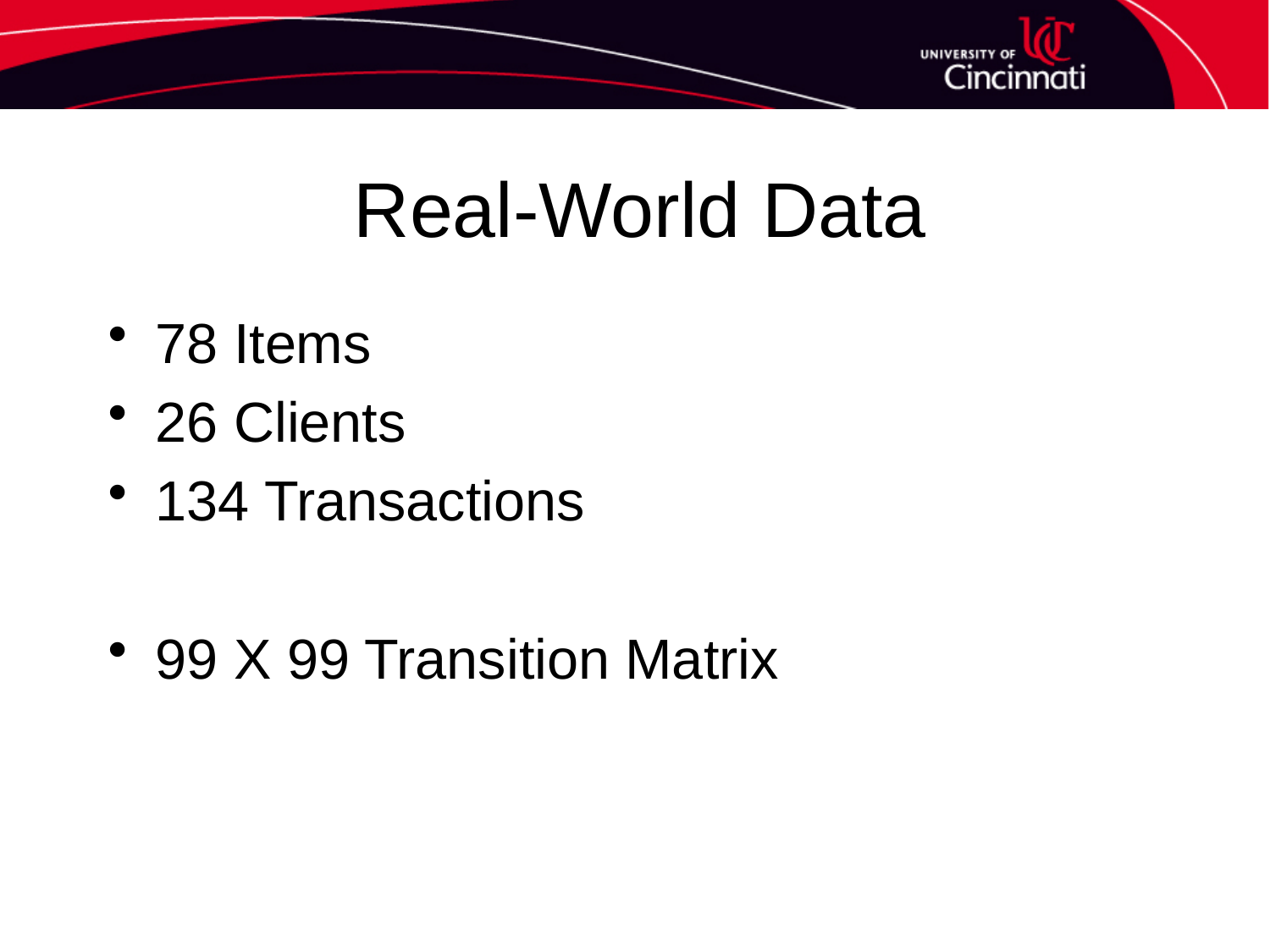

# Real-World Data
78 Items
26 Clients
134 Transactions

99 X 99 Transition Matrix